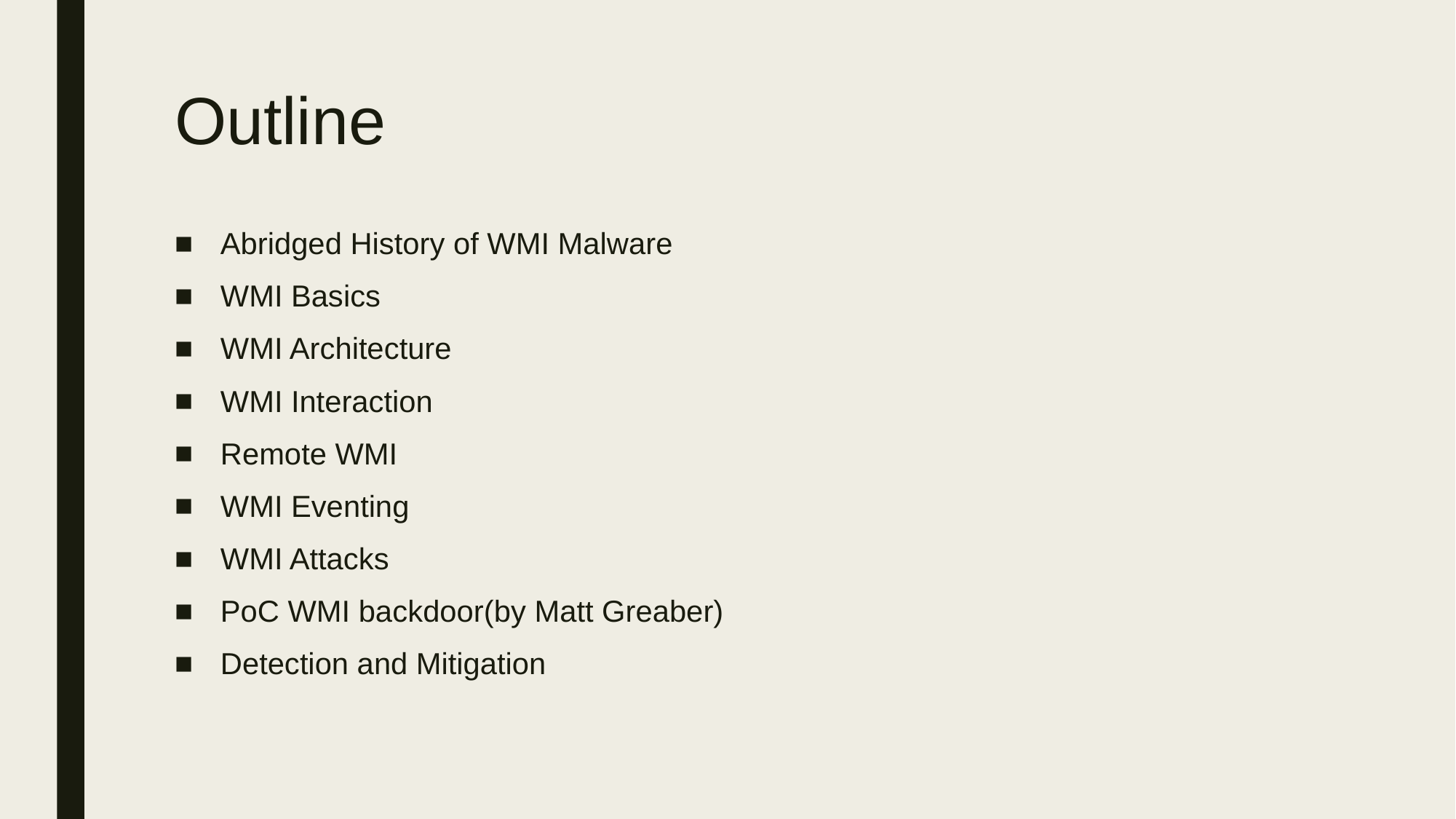

# Outline
Abridged History of WMI Malware
WMI Basics
WMI Architecture
WMI Interaction
Remote WMI
WMI Eventing
WMI Attacks
PoC WMI backdoor(by Matt Greaber)
Detection and Mitigation